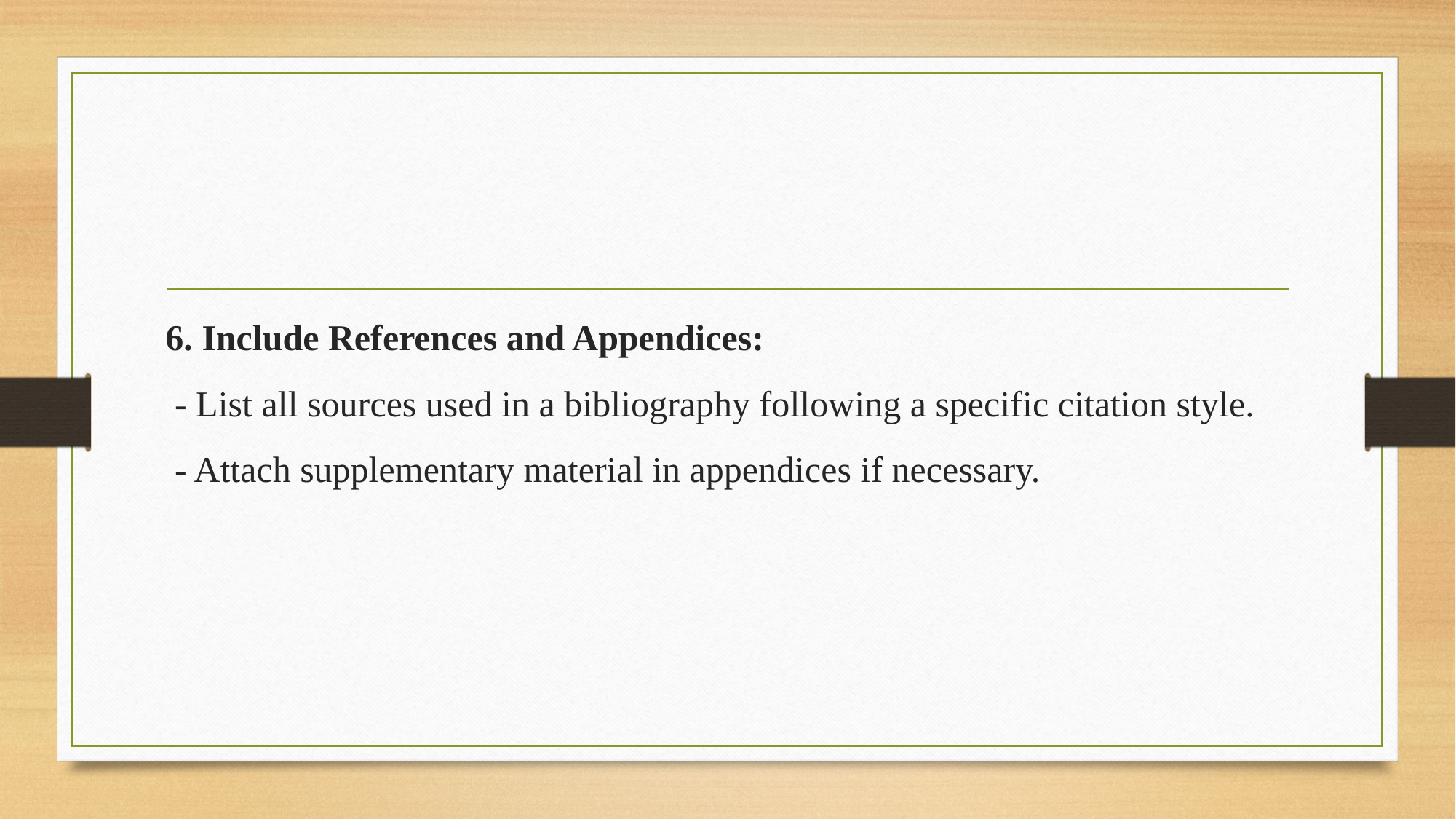

6. Include References and Appendices:
 - List all sources used in a bibliography following a specific citation style.
 - Attach supplementary material in appendices if necessary.